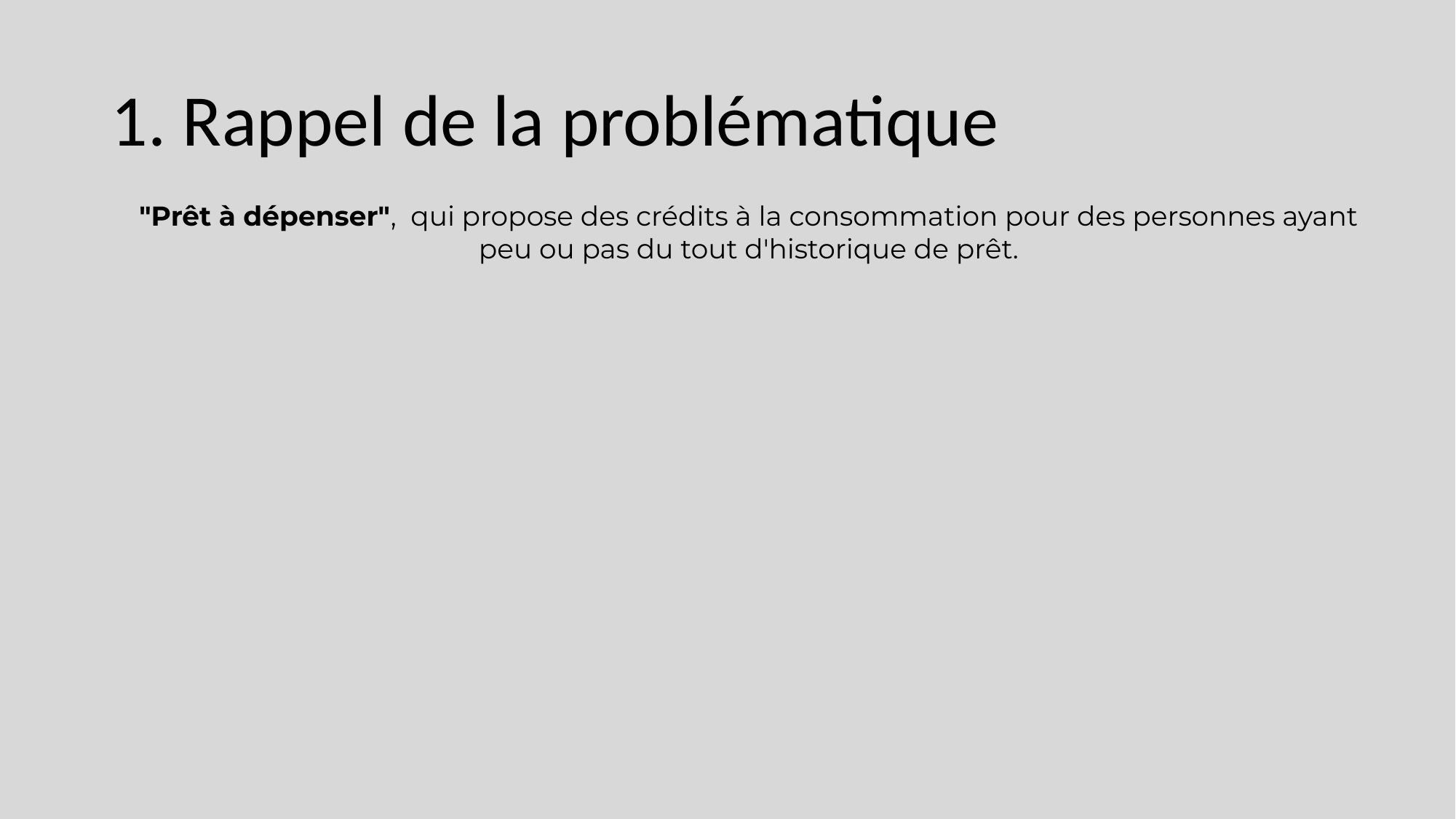

# 1. Rappel de la problématique
"Prêt à dépenser",  qui propose des crédits à la consommation pour des personnes ayant peu ou pas du tout d'historique de prêt.